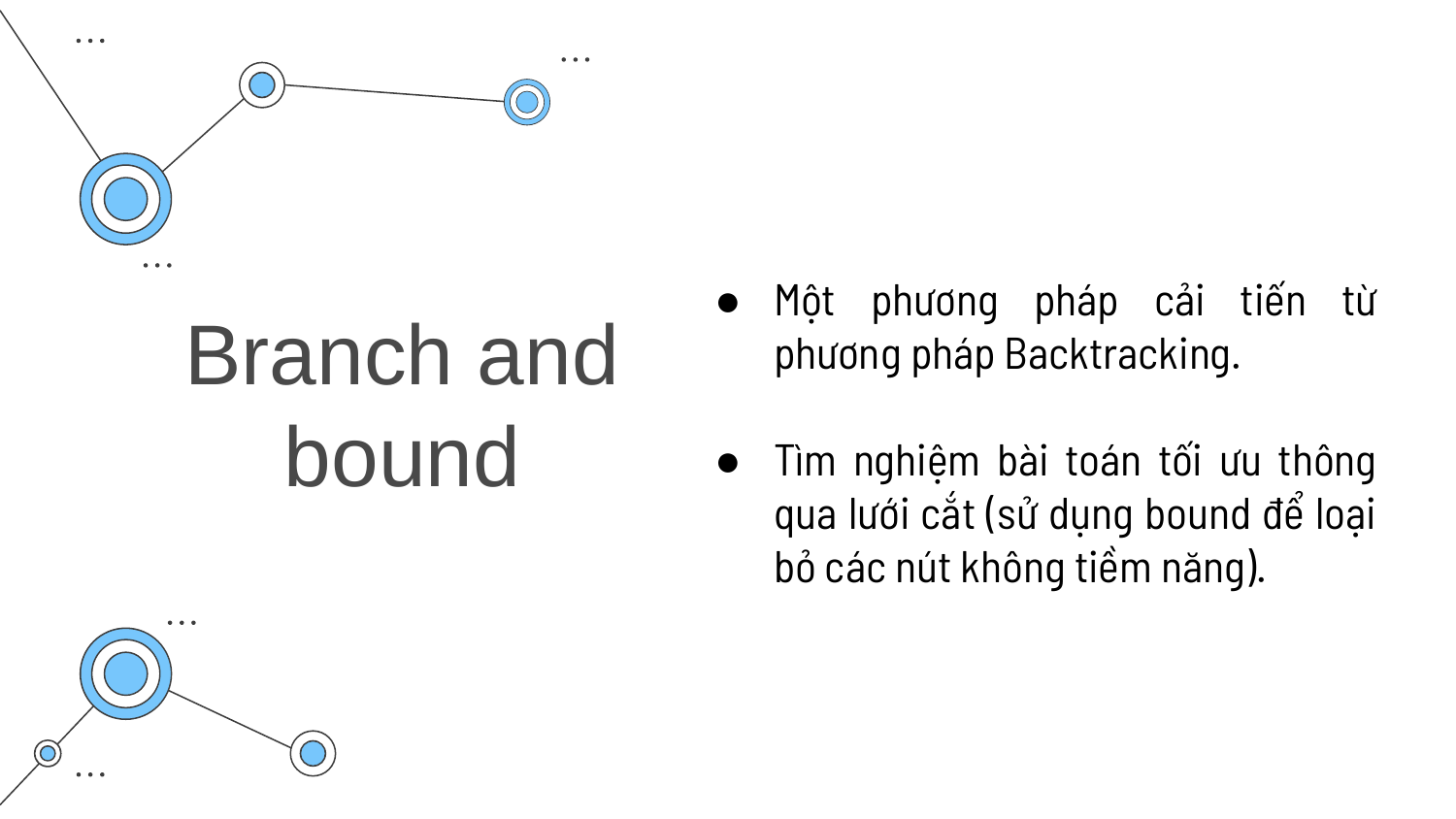

Một phương pháp cải tiến từ phương pháp Backtracking.

Tìm nghiệm bài toán tối ưu thông qua lưới cắt (sử dụng bound để loại bỏ các nút không tiềm năng).
# Branch and bound